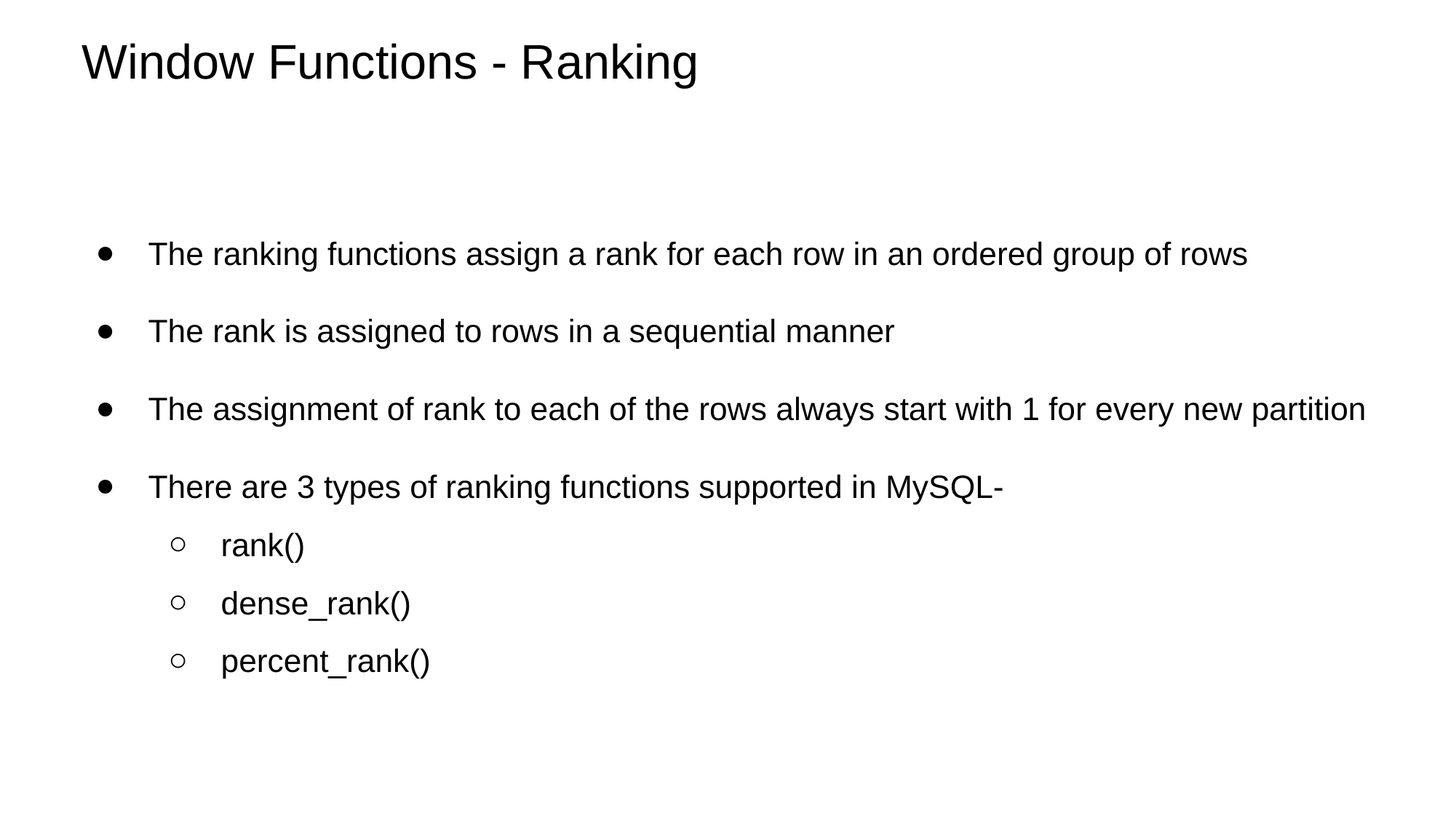

Window Functions - Ranking

# The ranking functions assign a rank for each row in an ordered group of rows

The rank is assigned to rows in a sequential manner

The assignment of rank to each of the rows always start with 1 for every new partition

There are 3 types of ranking functions supported in MySQL-
rank()
dense_rank()
percent_rank()